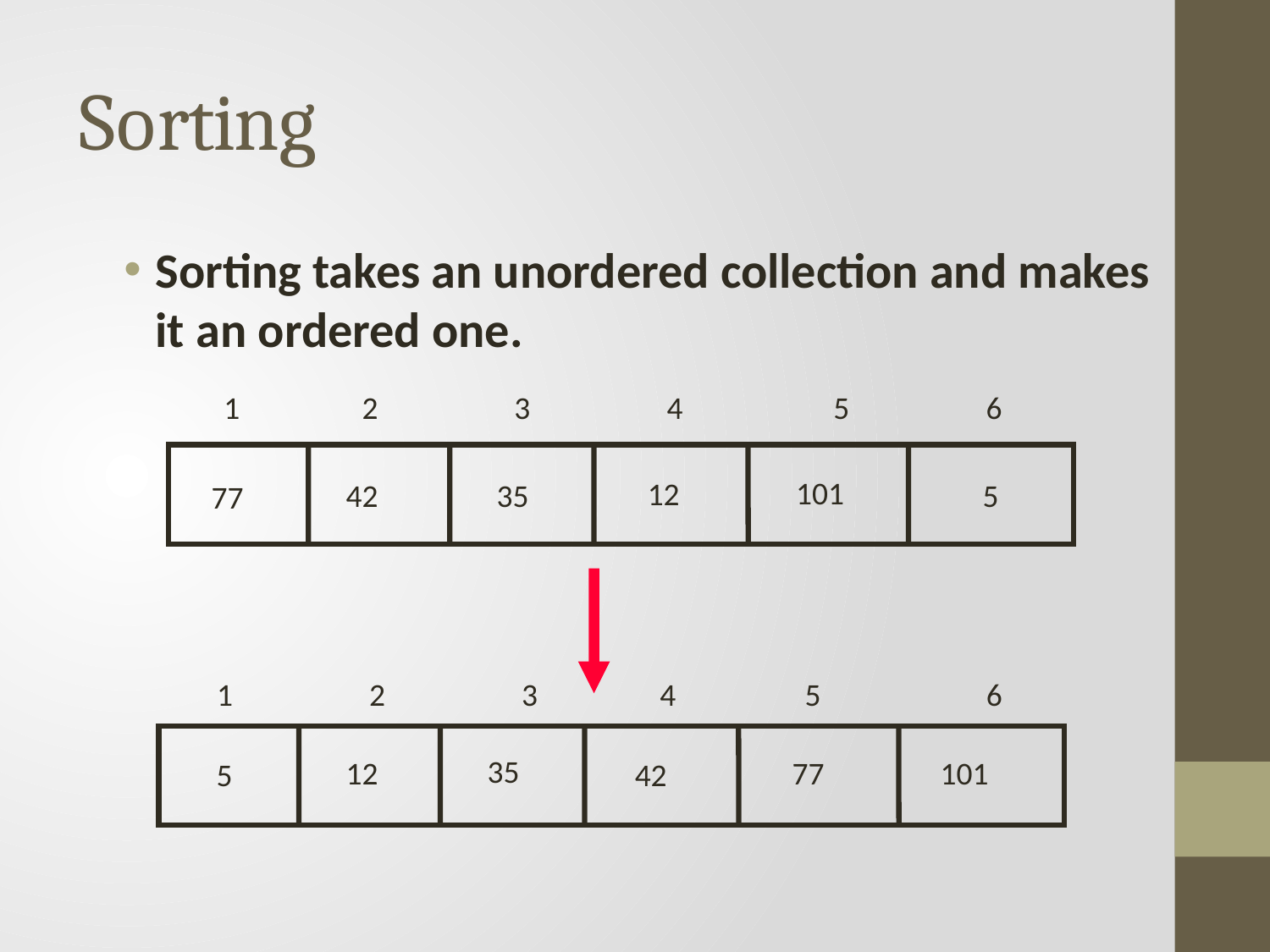

# Sorting
Sorting takes an unordered collection and makes it an ordered one.
1                 2                   3                   4                     5                   6

101
12
42
35
5
77

1                   2                   3                 4                  5                       6

35
12
77
101
5
42